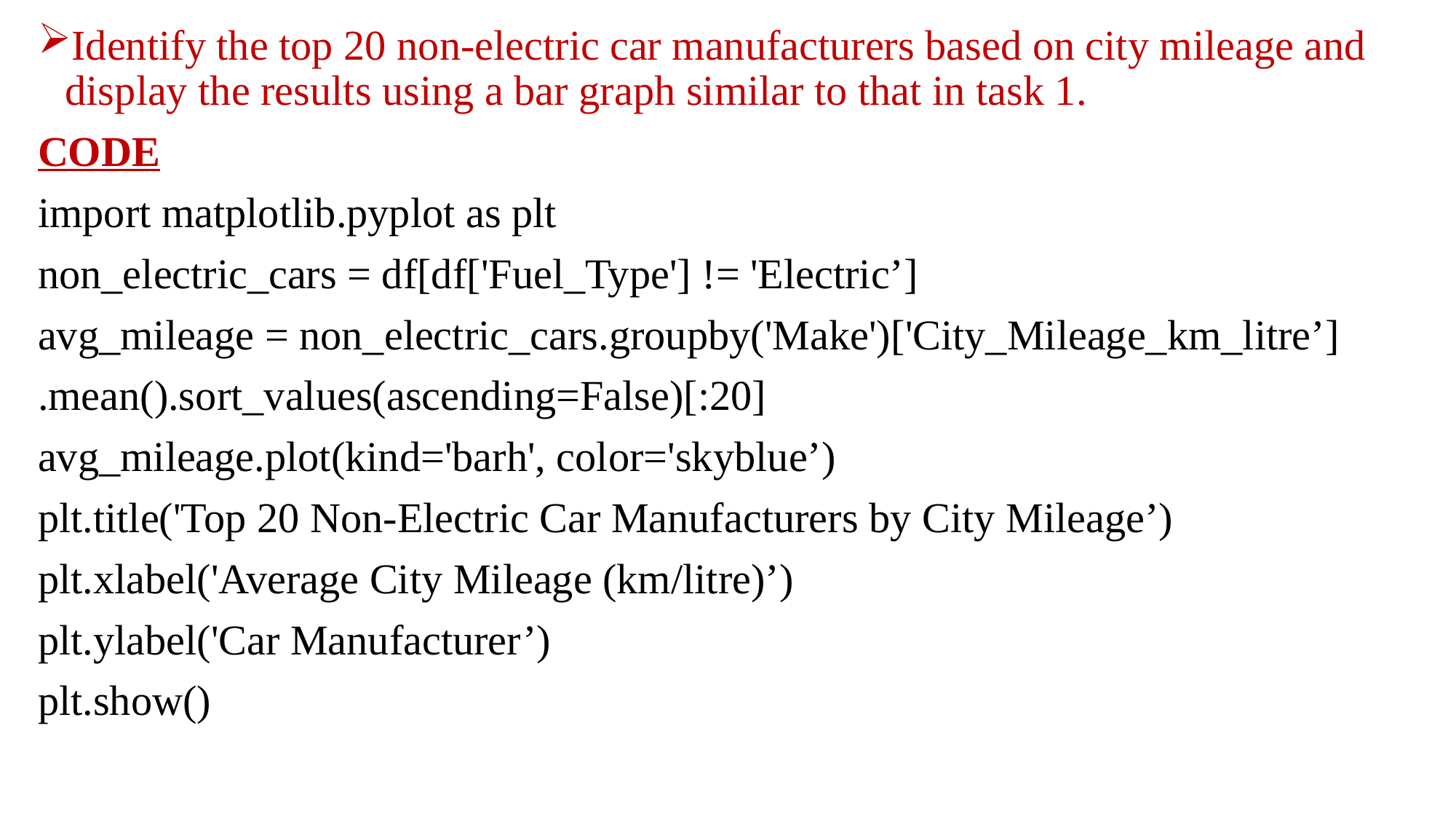

Identify the top 20 non-electric car manufacturers based on city mileage and display the results using a bar graph similar to that in task 1.
CODE
import matplotlib.pyplot as plt
non_electric_cars = df[df['Fuel_Type'] != 'Electric’]
avg_mileage = non_electric_cars.groupby('Make')['City_Mileage_km_litre’]
.mean().sort_values(ascending=False)[:20]
avg_mileage.plot(kind='barh', color='skyblue’)
plt.title('Top 20 Non-Electric Car Manufacturers by City Mileage’)
plt.xlabel('Average City Mileage (km/litre)’)
plt.ylabel('Car Manufacturer’)
plt.show()